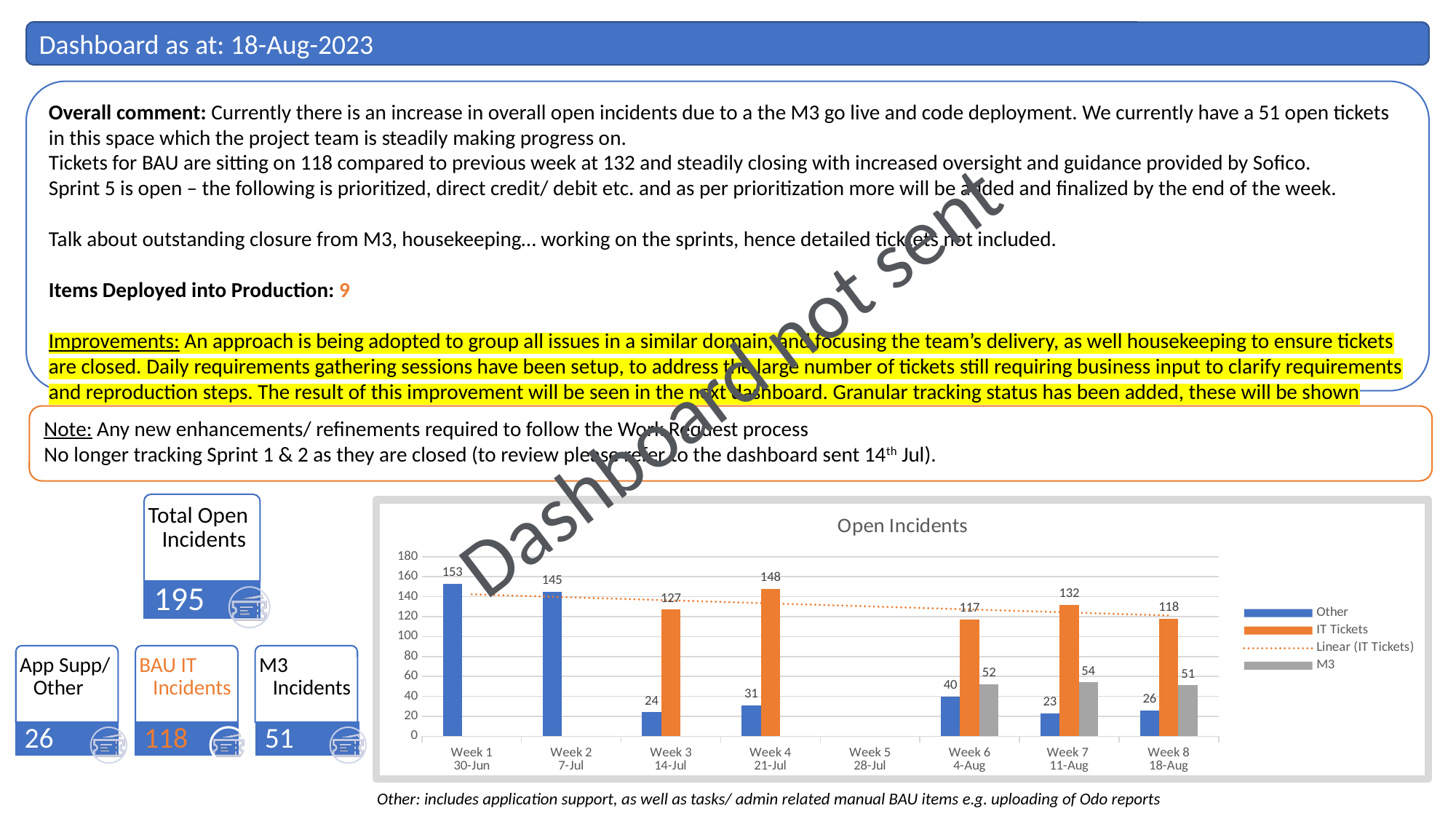

Dashboard as at: 18-Aug-2023
Overall comment: Currently there is an increase in overall open incidents due to a the M3 go live and code deployment. We currently have a 51 open tickets in this space which the project team is steadily making progress on.
Tickets for BAU are sitting on 118 compared to previous week at 132 and steadily closing with increased oversight and guidance provided by Sofico.
Sprint 5 is open – the following is prioritized, direct credit/ debit etc. and as per prioritization more will be added and finalized by the end of the week.

Talk about outstanding closure from M3, housekeeping… working on the sprints, hence detailed ticktets not included.

Items Deployed into Production: 9

Improvements: An approach is being adopted to group all issues in a similar domain, and focusing the team’s delivery, as well housekeeping to ensure tickets are closed. Daily requirements gathering sessions have been setup, to address the large number of tickets still requiring business input to clarify requirements and reproduction steps. The result of this improvement will be seen in the next dashboard. Granular tracking status has been added, these will be shown graphically at the next dashboard update.

Dashboard not sent
Note: Any new enhancements/ refinements required to follow the Work Request process
No longer tracking Sprint 1 & 2 as they are closed (to review please refer to the dashboard sent 14th Jul).
Total Open Incidents
195

### Chart: Open Incidents

| Category | Other | IT Tickets | M3 |
|---|---|---|---|
| Week 1
30-Jun | 153.0 | None | None |
| Week 2
7-Jul | 145.0 | None | None |
| Week 3
14-Jul | 24.0 | 127.0 | None |
| Week 4
21-Jul | 31.0 | 148.0 | None |
| Week 5
28-Jul | None | None | None |
| Week 6
4-Aug | 40.0 | 117.0 | 52.0 |
| Week 7
11-Aug | 23.0 | 132.0 | 54.0 |
| Week 8
18-Aug | 26.0 | 118.0 | 51.0 |
App Supp/ Other
26
BAU IT Incidents
118
M3 Incidents
51
Other: includes application support, as well as tasks/ admin related manual BAU items e.g. uploading of Odo reports